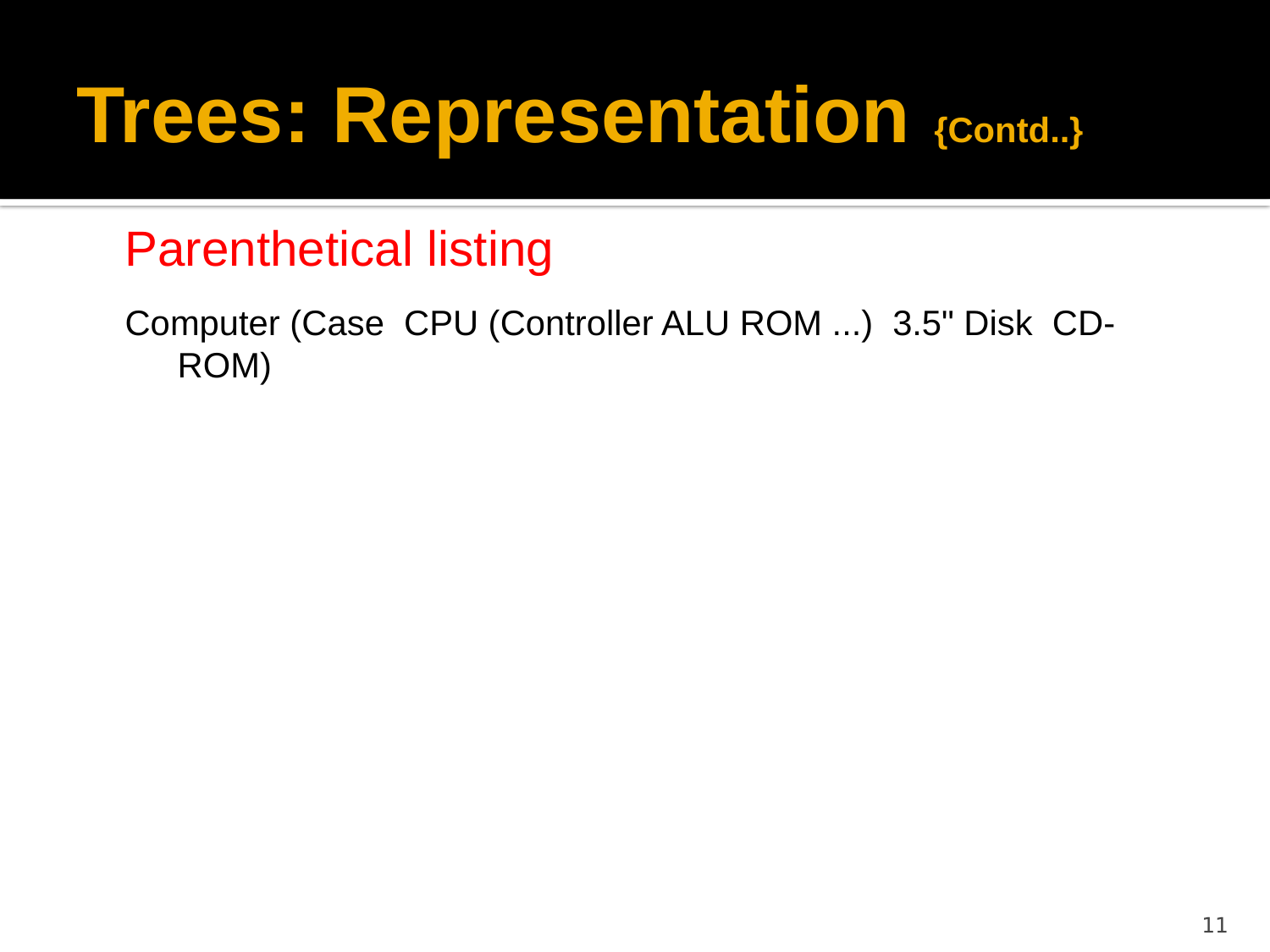

# Trees: Representation {Contd..}
Parenthetical listing
Computer (Case  CPU (Controller ALU ROM ...)  3.5" Disk  CD-ROM)

11